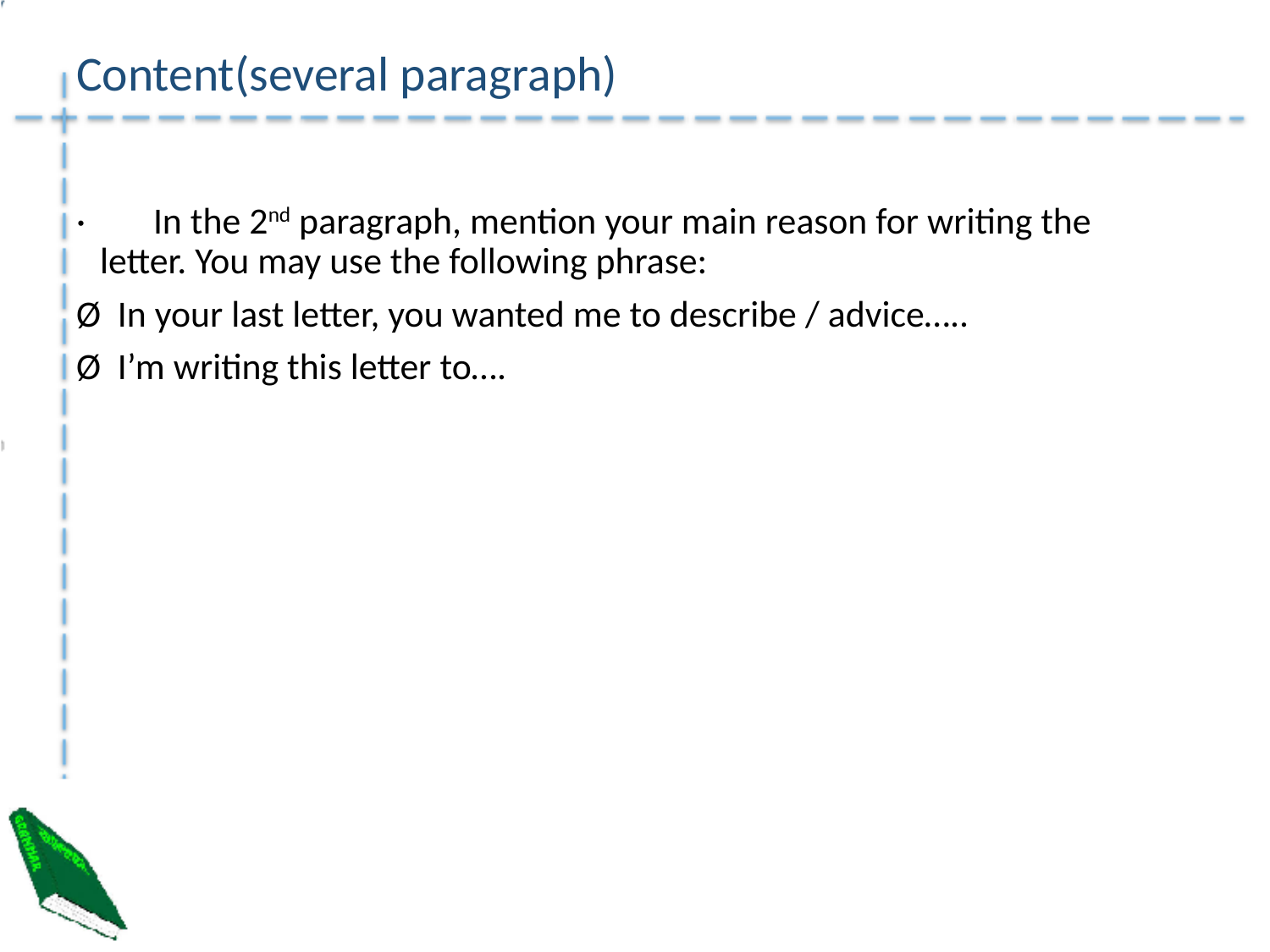

# Content(several paragraph)

·        In the 2nd paragraph, mention your main reason for writing the letter. You may use the following phrase:
Ø  In your last letter, you wanted me to describe / advice…..
Ø  I’m writing this letter to….